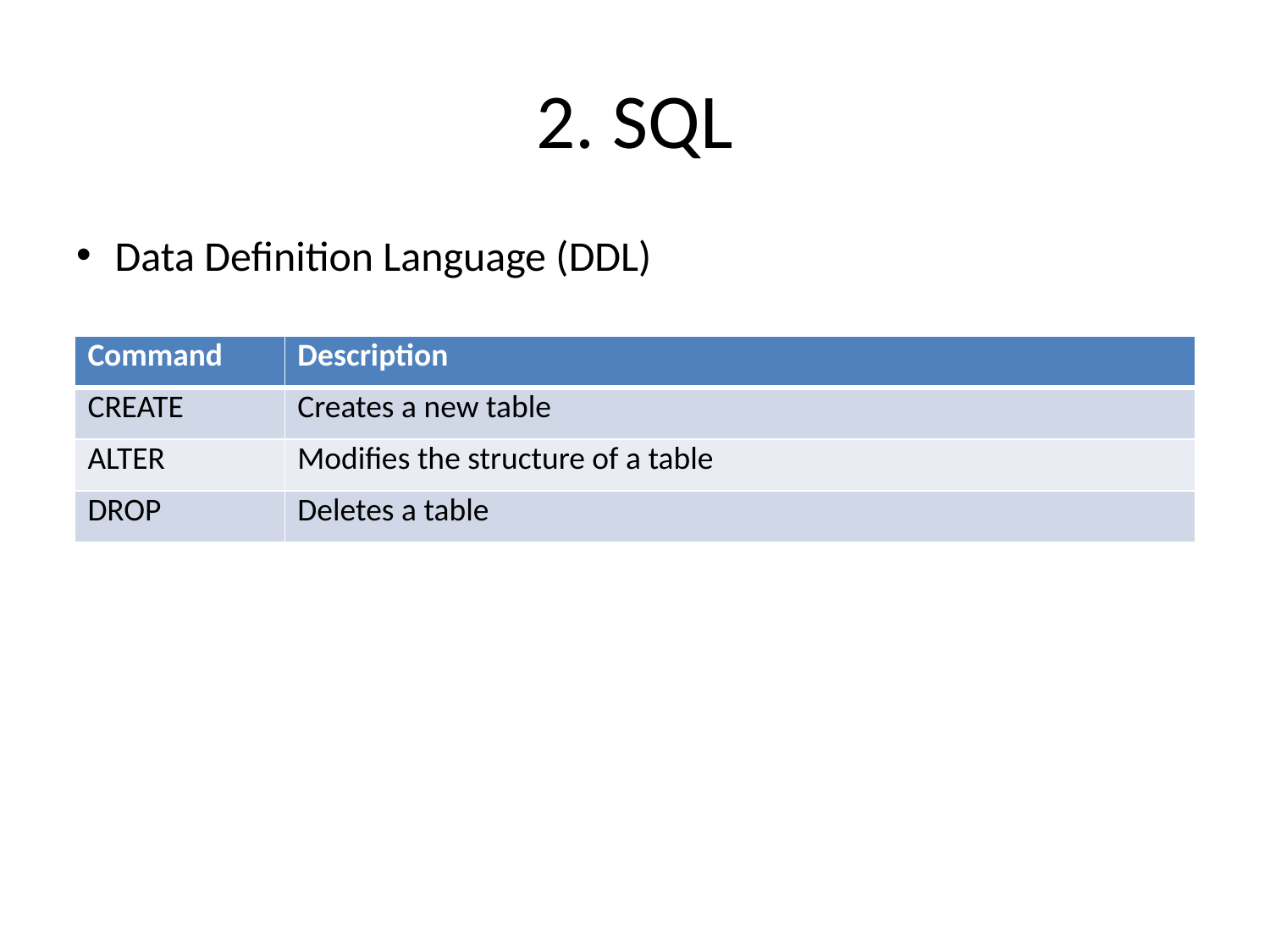

# 2. SQL
Data Definition Language (DDL)
| Command | Description |
| --- | --- |
| CREATE | Creates a new table |
| ALTER | Modifies the structure of a table |
| DROP | Deletes a table |